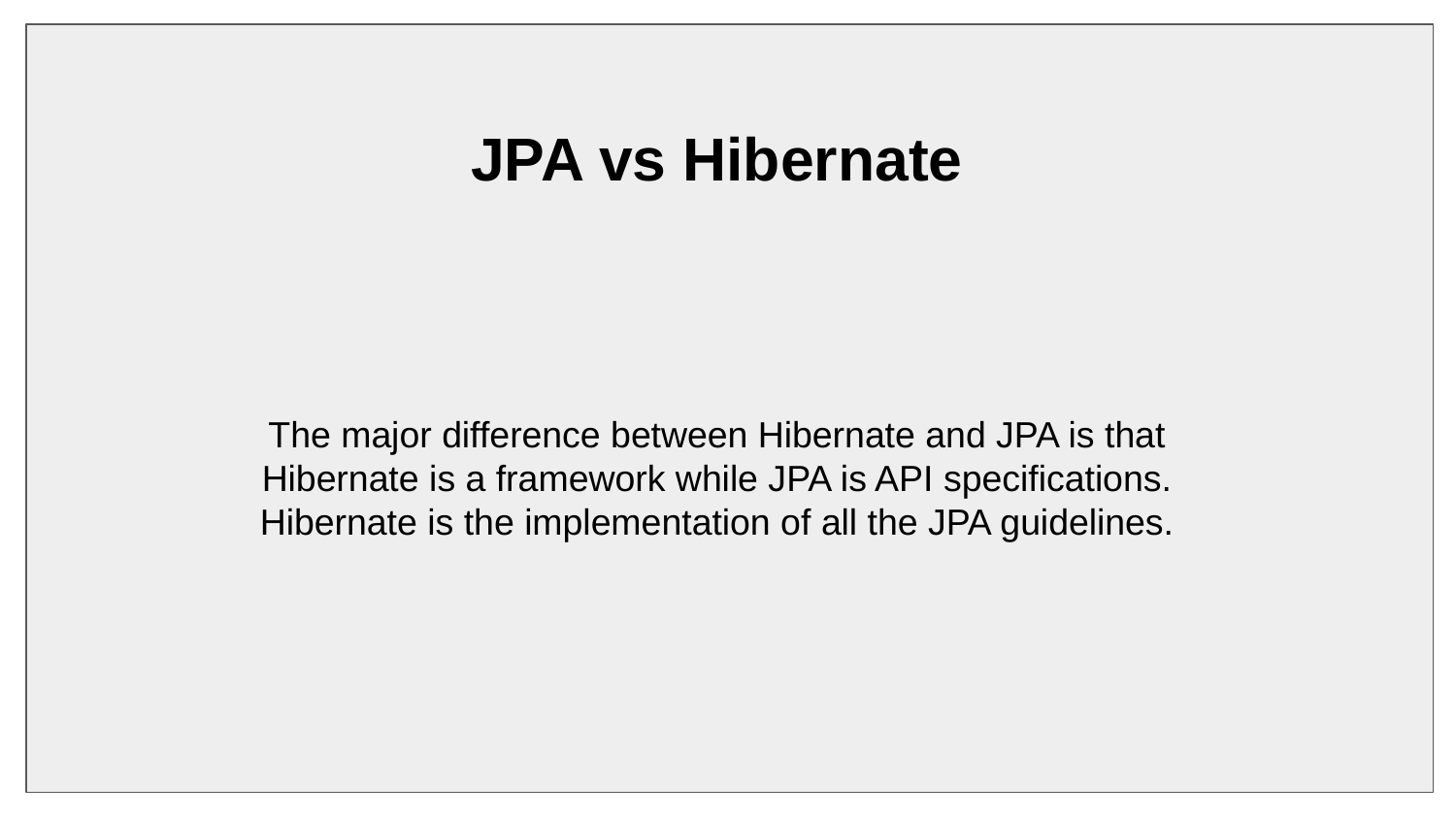

JPA vs Hibernate

The major difference between Hibernate and JPA is that
Hibernate is a framework while JPA is API specifications.
Hibernate is the implementation of all the JPA guidelines.